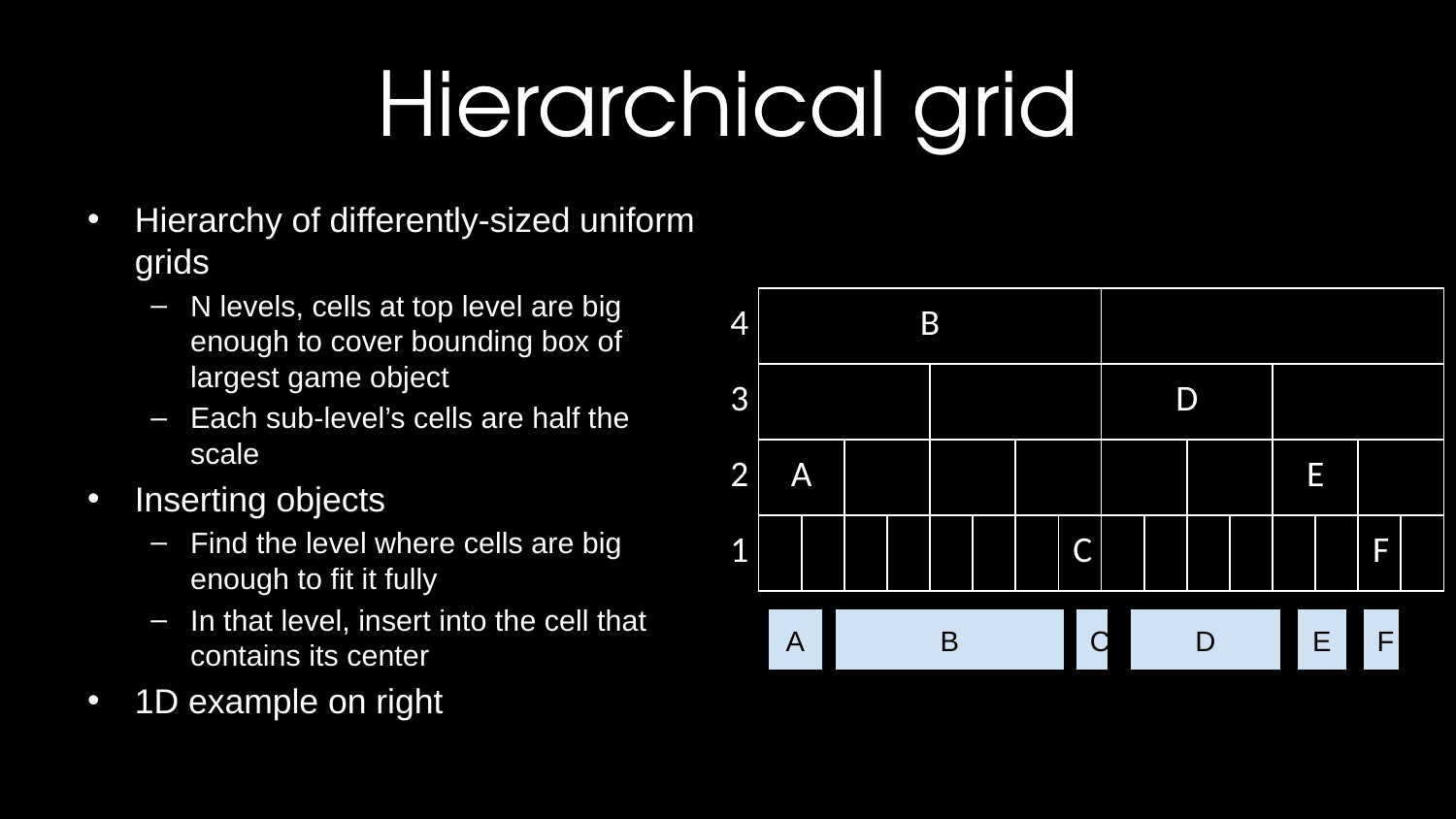

# Hierarchical grid
Hierarchy of differently-sized uniform grids
N levels, cells at top level are big enough to cover bounding box of largest game object
Each sub-level’s cells are half the scale
Inserting objects
Find the level where cells are big enough to fit it fully
In that level, insert into the cell that contains its center
1D example on right
| 4 | B |  |  |  |  |  |  |  |  |  |  |  |  |  |  |  |
| --- | --- | --- | --- | --- | --- | --- | --- | --- | --- | --- | --- | --- | --- | --- | --- | --- |
| 3 |  |  |  |  |  |  |  |  | D |  |  |  |  |  |  |  |
| 2 | A |  |  |  |  |  |  |  |  |  |  |  | E |  |  |  |
| 1 |  |  |  |  |  |  |  | C |  |  |  |  |  |  | F |  |
A
B
C
D
E
F